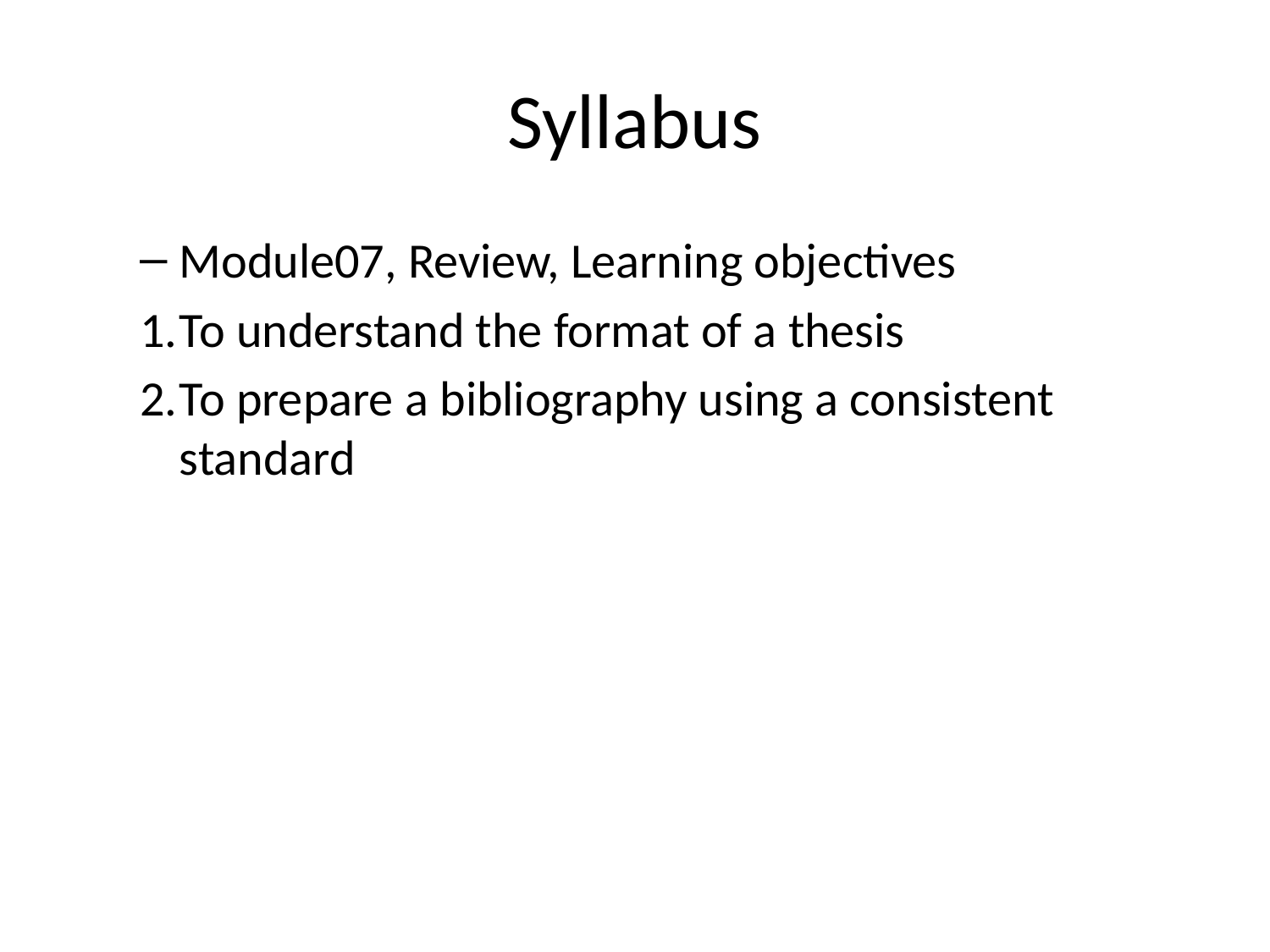

# Syllabus
Module07, Review, Learning objectives
To understand the format of a thesis
To prepare a bibliography using a consistent standard